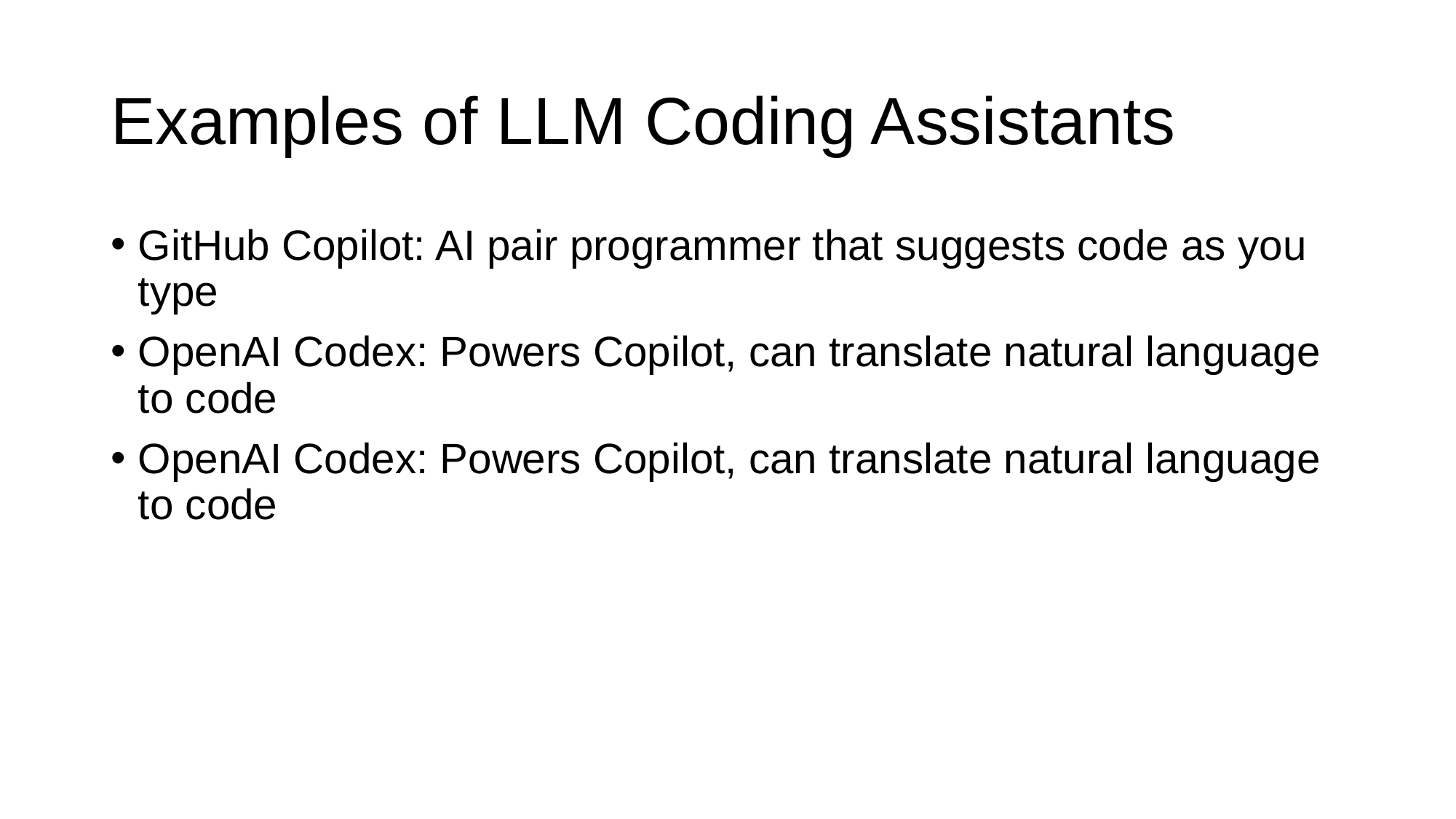

# Examples of LLM Coding Assistants
GitHub Copilot: AI pair programmer that suggests code as you type
OpenAI Codex: Powers Copilot, can translate natural language to code
OpenAI Codex: Powers Copilot, can translate natural language to code